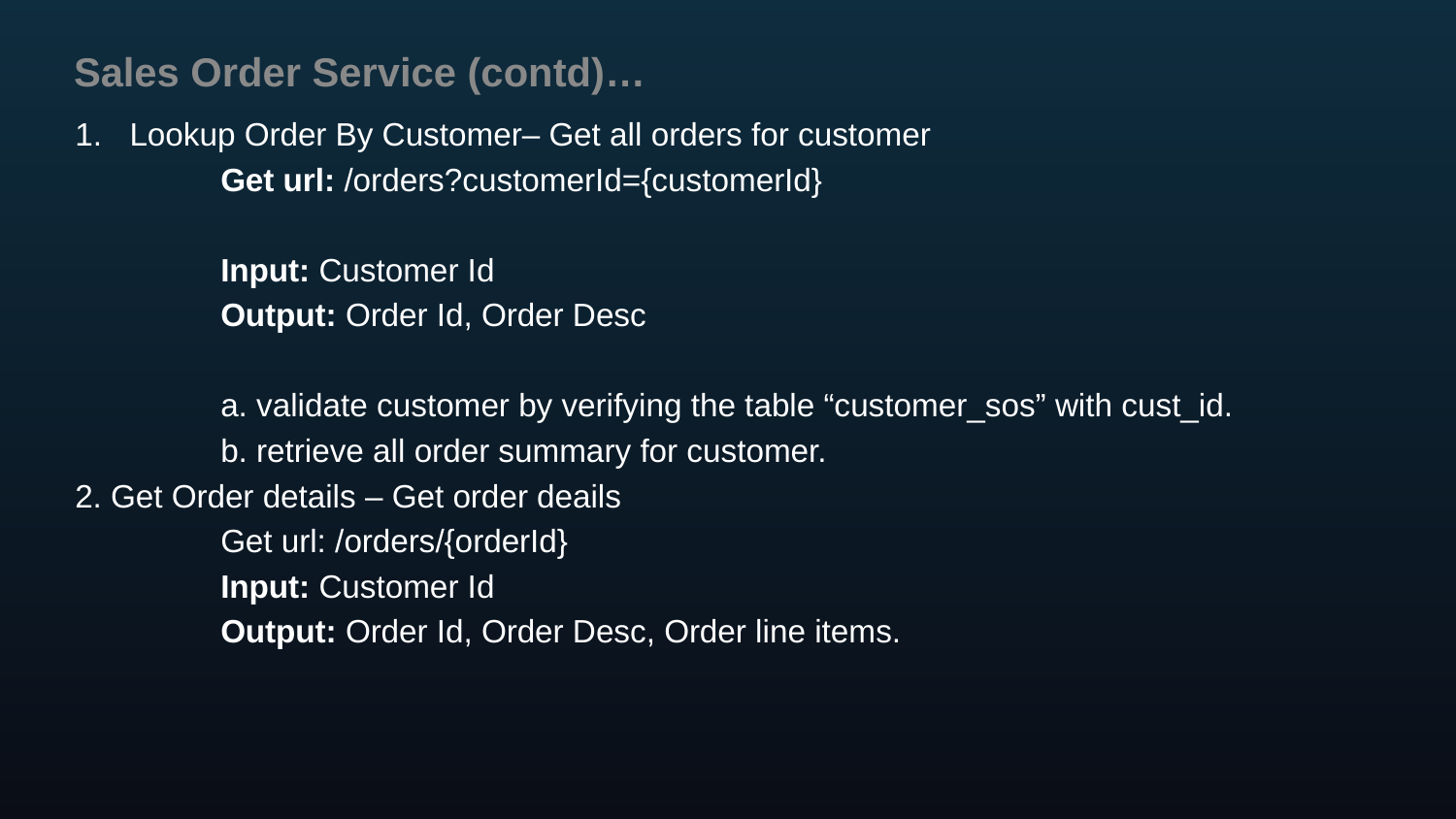

# Sales Order Service (contd)…
Lookup Order By Customer– Get all orders for customer
	Get url: /orders?customerId={customerId}

	Input: Customer Id
	Output: Order Id, Order Desc

	a. validate customer by verifying the table “customer_sos” with cust_id.
	b. retrieve all order summary for customer.
2. Get Order details – Get order deails
	Get url: /orders/{orderId}
	Input: Customer Id
	Output: Order Id, Order Desc, Order line items.